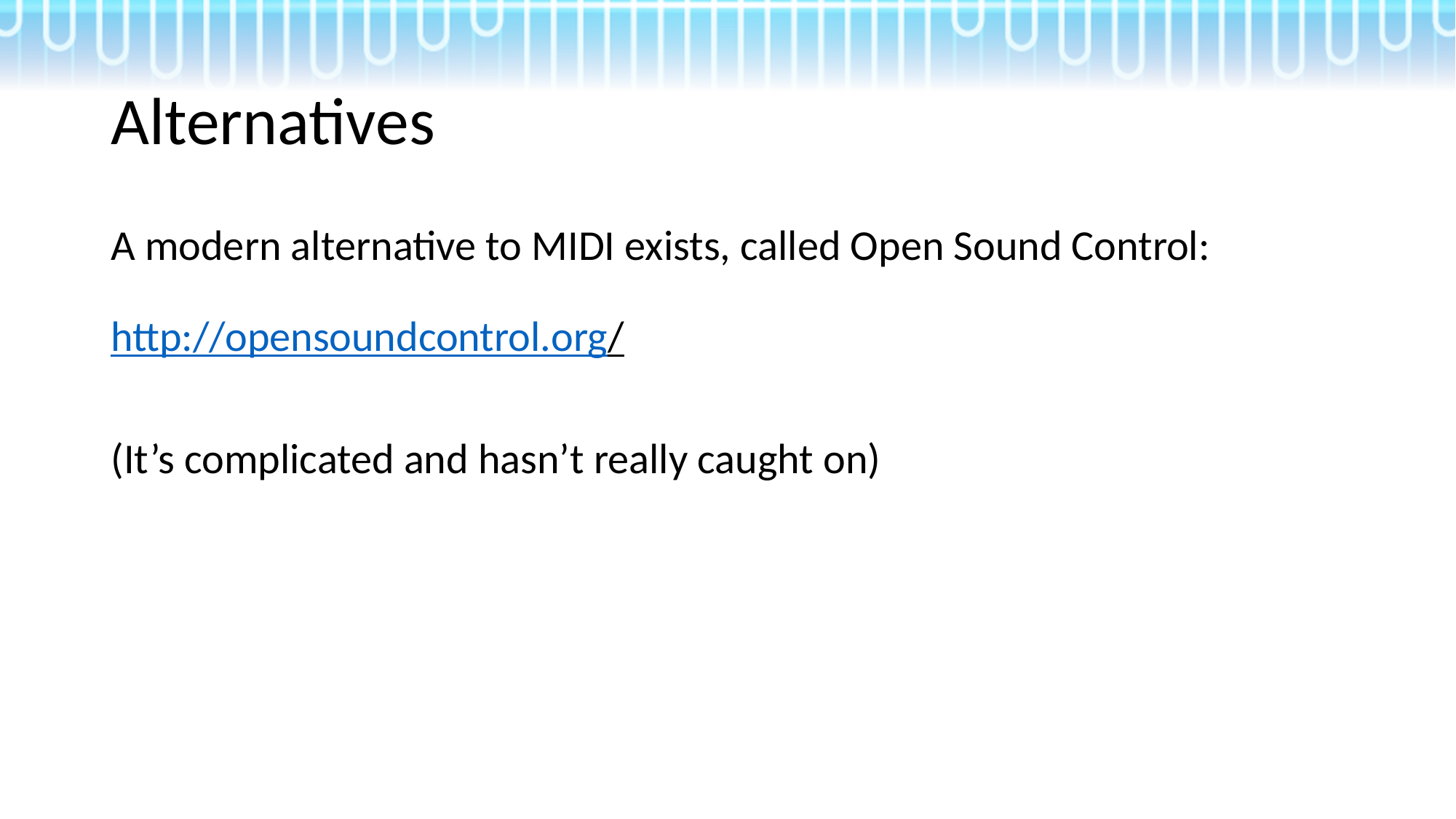

# Alternatives
A modern alternative to MIDI exists, called Open Sound Control:
http://opensoundcontrol.org/

(It’s complicated and hasn’t really caught on)